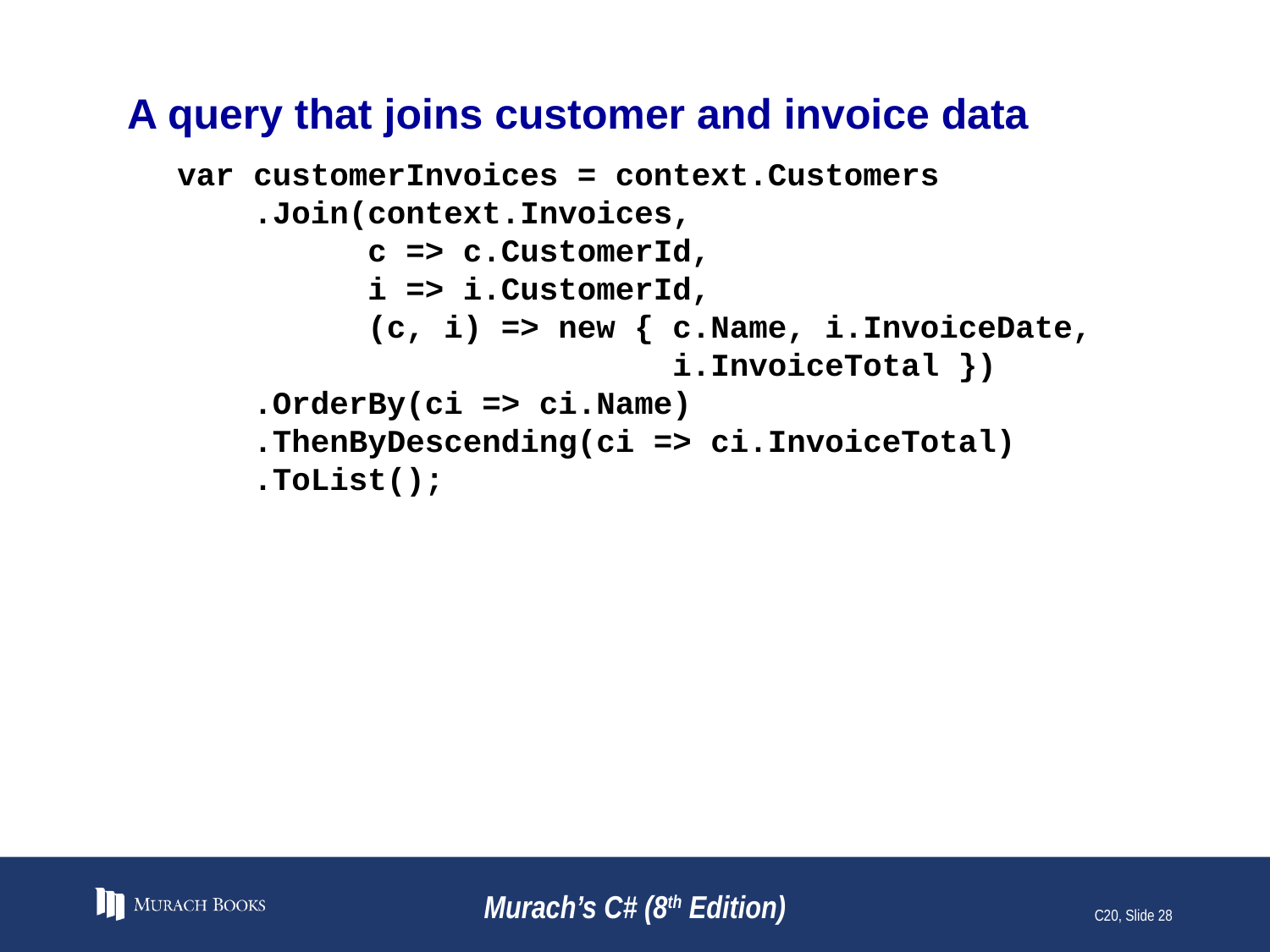

# A query that joins customer and invoice data
var customerInvoices = context.Customers
    .Join(context.Invoices,
          c => c.CustomerId,
          i => i.CustomerId,
          (c, i) => new { c.Name, i.InvoiceDate,
                          i.InvoiceTotal })
    .OrderBy(ci => ci.Name)
    .ThenByDescending(ci => ci.InvoiceTotal)
    .ToList();

Murach’s C# (8th Edition)

C20, Slide 28